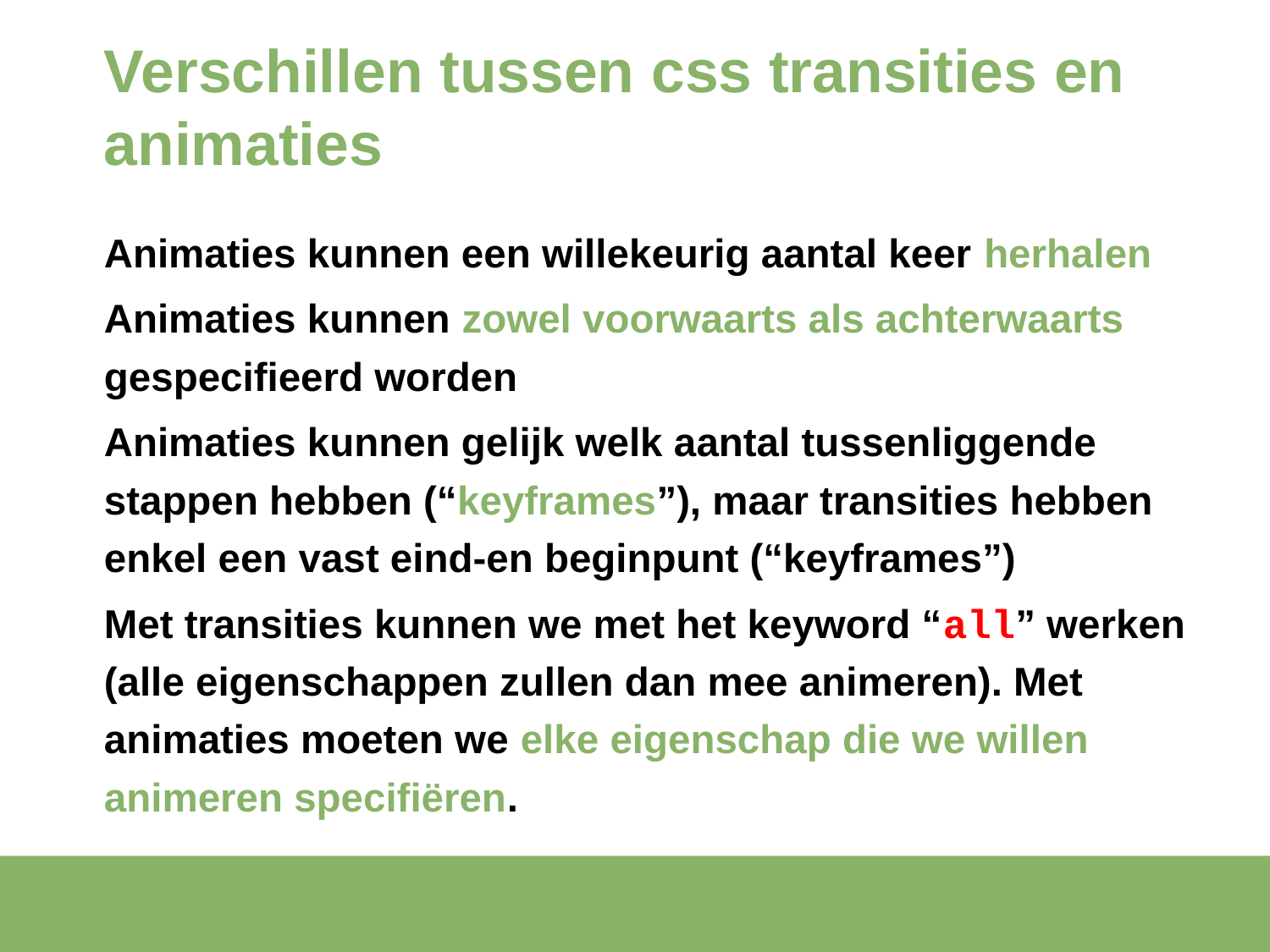

# Verschillen tussen css transities en animaties
Animaties kunnen een willekeurig aantal keer herhalen
Animaties kunnen zowel voorwaarts als achterwaarts gespecifieerd worden
Animaties kunnen gelijk welk aantal tussenliggende stappen hebben (“keyframes”), maar transities hebben enkel een vast eind-en beginpunt (“keyframes”)
Met transities kunnen we met het keyword “all” werken (alle eigenschappen zullen dan mee animeren). Met animaties moeten we elke eigenschap die we willen animeren specifiëren.